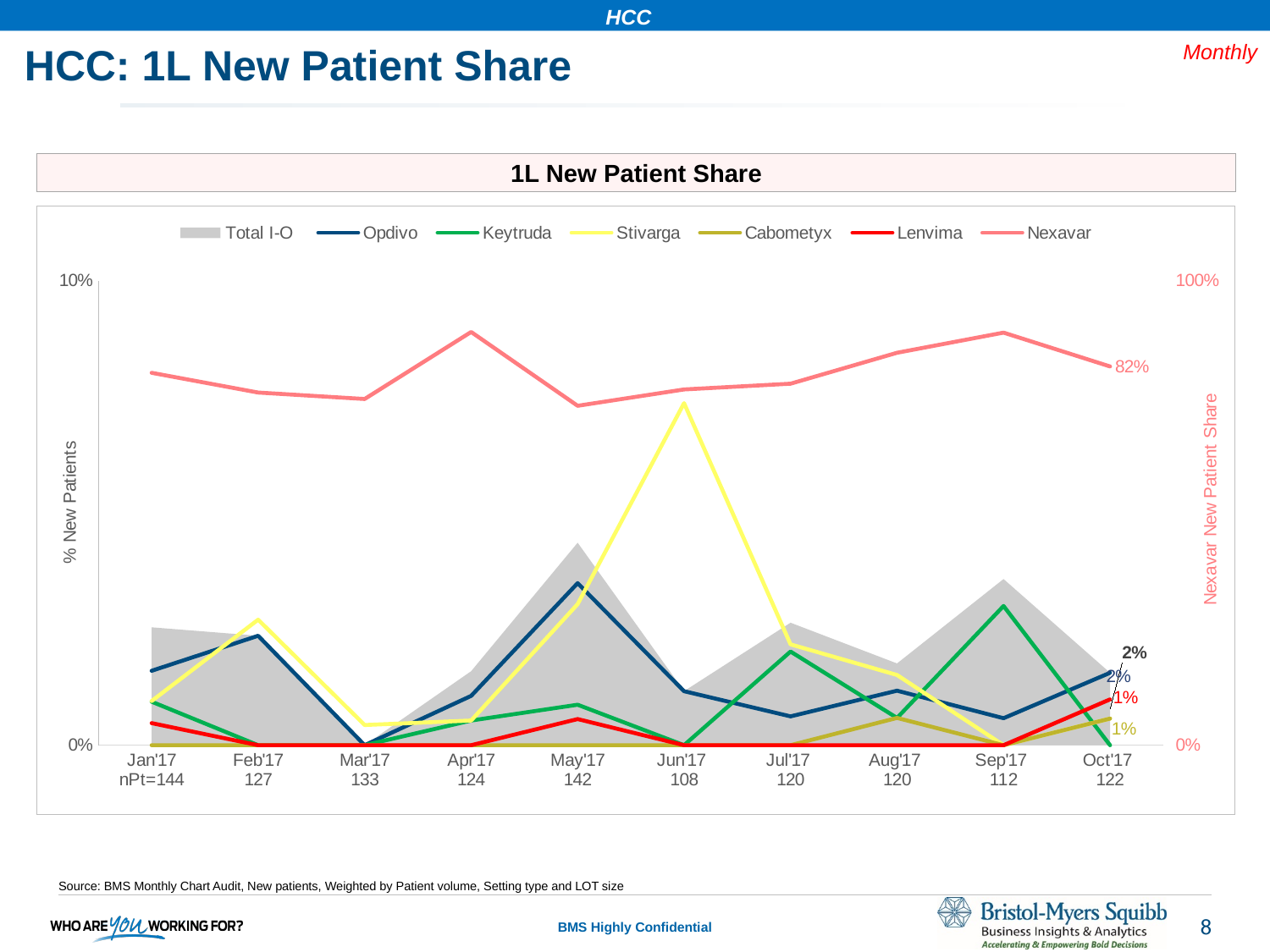

HCC
Monthly
# HCC: 1L New Patient Share
1L New Patient Share

### Chart

| Category | Total I-O  | Opdivo | Keytruda | Stivarga | Cabometyx | Lenvima | Nexavar |
|---|---|---|---|---|---|---|---|
| Jan'17
nPt=144 | 0.025366 | 0.016005 | 0.009361 | 0.009505 | 0.0 | 0.004752 | 0.801448 |
| Feb'17
127 | 0.023546 | 0.023546 | 0.0 | 0.027009 | 0.0 | 0.0 | 0.75891 |
| Mar'17
133 | 0.0 | 0.0 | 0.0 | 0.00434 | 0.0 | 0.0 | 0.745112 |
| Apr'17
124 | 0.015918 | 0.010612 | 0.005306 | 0.005306 | 0.0 | 0.0 | 0.889241 |
| May'17
142 | 0.043573 | 0.034866 | 0.008707 | 0.030367 | 0.0 | 0.005624 | 0.730439 |
| Jun'17
108 | 0.011616 | 0.011616 | 0.0 | 0.073614 | 0.0 | 0.0 | 0.765597 |
| Jul'17
120 | 0.026351 | 0.0062 | 0.020151 | 0.021701 | 0.0 | 0.0 | 0.777946 |
| Aug'17
120 | 0.017588 | 0.011725 | 0.005863 | 0.015109 | 0.005863 | 0.0 | 0.844593 |
| Sep'17
112 | 0.035750000000000004 | 0.005797 | 0.029953 | 0.0 | 0.0 | 0.0 | 0.887918 |
| Oct'17
122 | 0.015576 | 0.015576 | 0.0 | 0.005723 | 0.005723 | 0.009854 | 0.815047 |
Source: BMS Monthly Chart Audit, New patients, Weighted by Patient volume, Setting type and LOT size